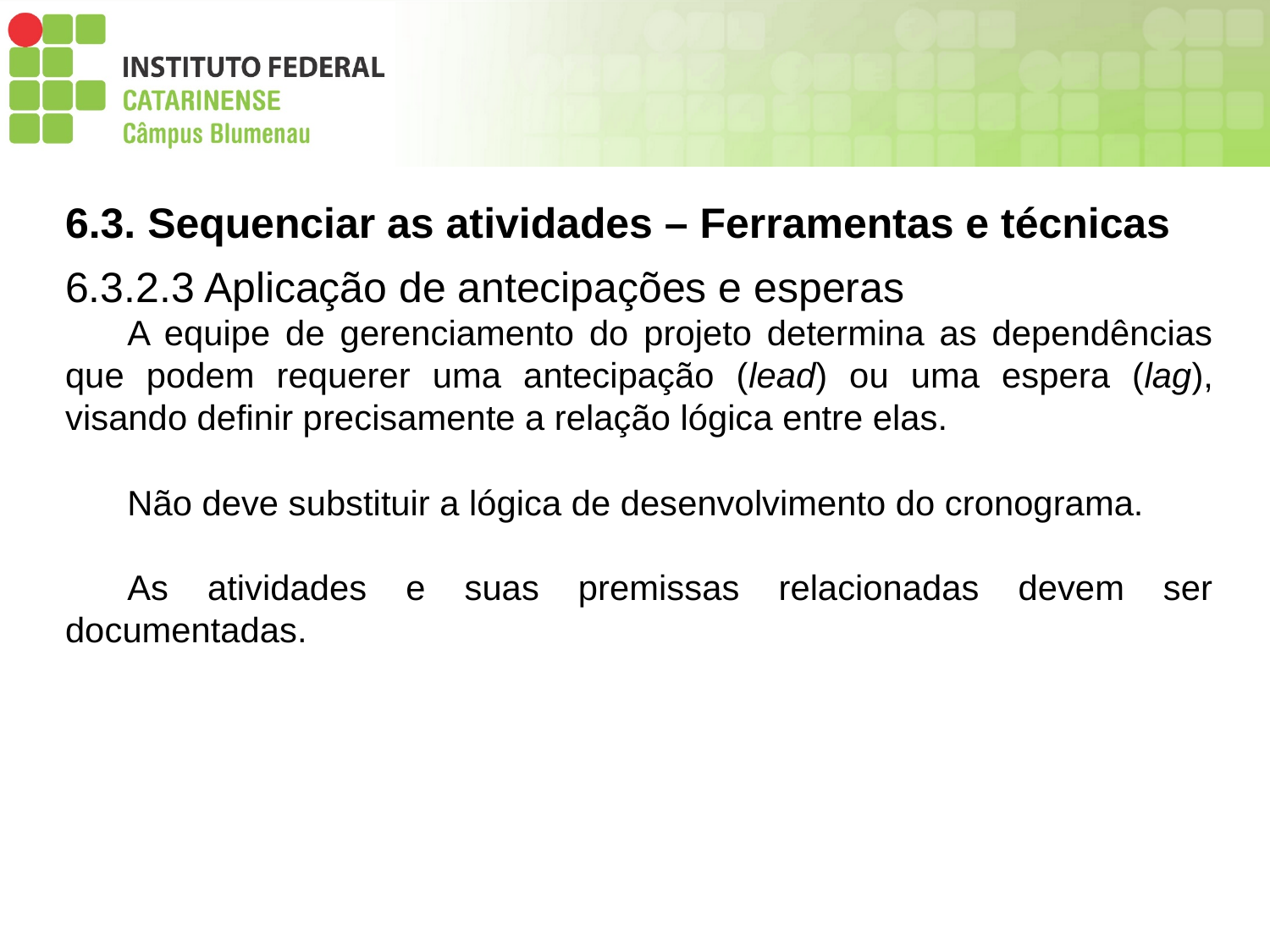

6.3. Sequenciar as atividades – Ferramentas e técnicas
6.3.2.3 Aplicação de antecipações e esperas
A equipe de gerenciamento do projeto determina as dependências que podem requerer uma antecipação (lead) ou uma espera (lag), visando definir precisamente a relação lógica entre elas.

Não deve substituir a lógica de desenvolvimento do cronograma.

As atividades e suas premissas relacionadas devem ser documentadas.